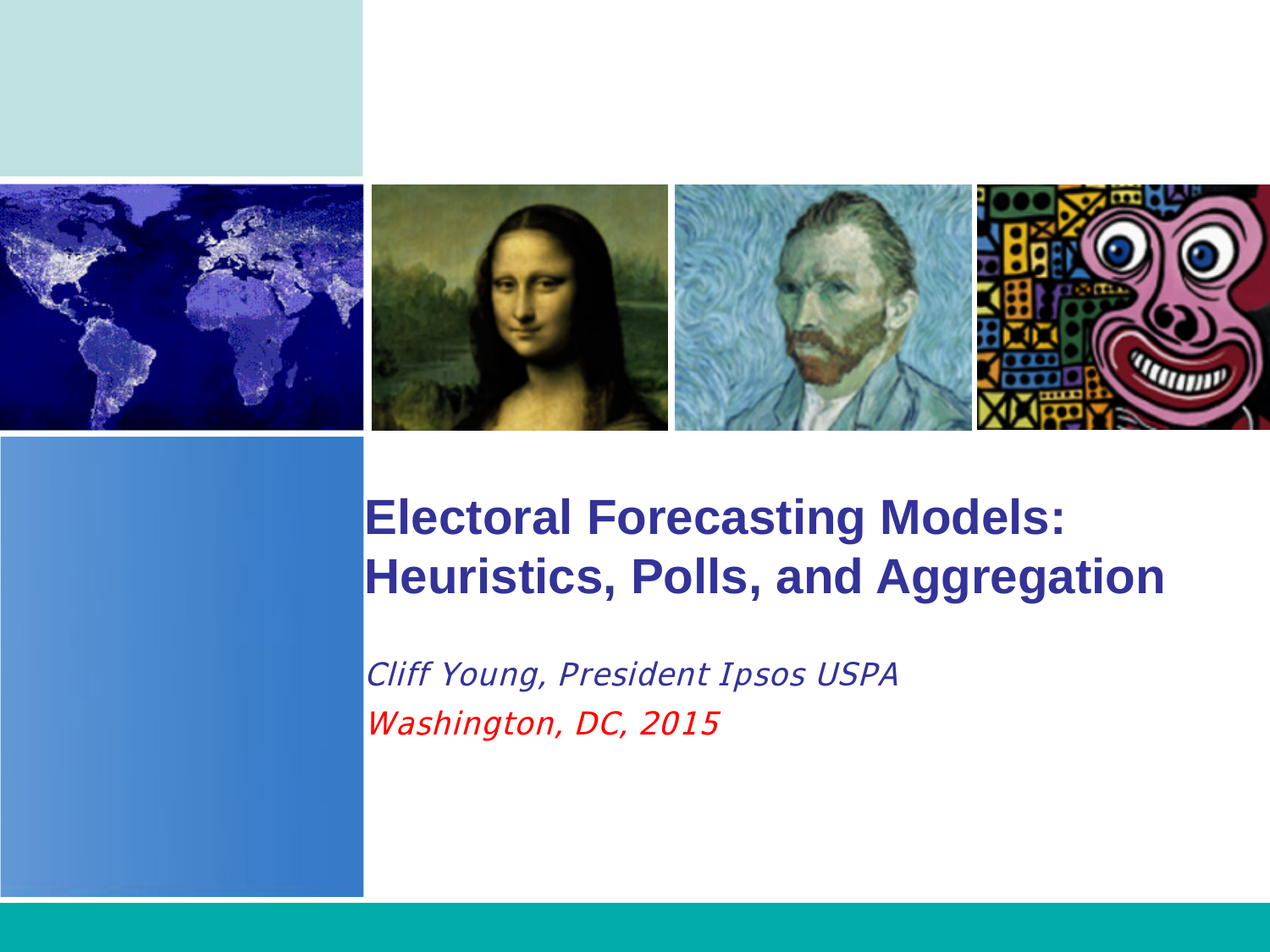

Electoral Forecasting Models: Heuristics, Polls, and Aggregation

Cliff Young, President Ipsos USPA
Washington, DC, 2015